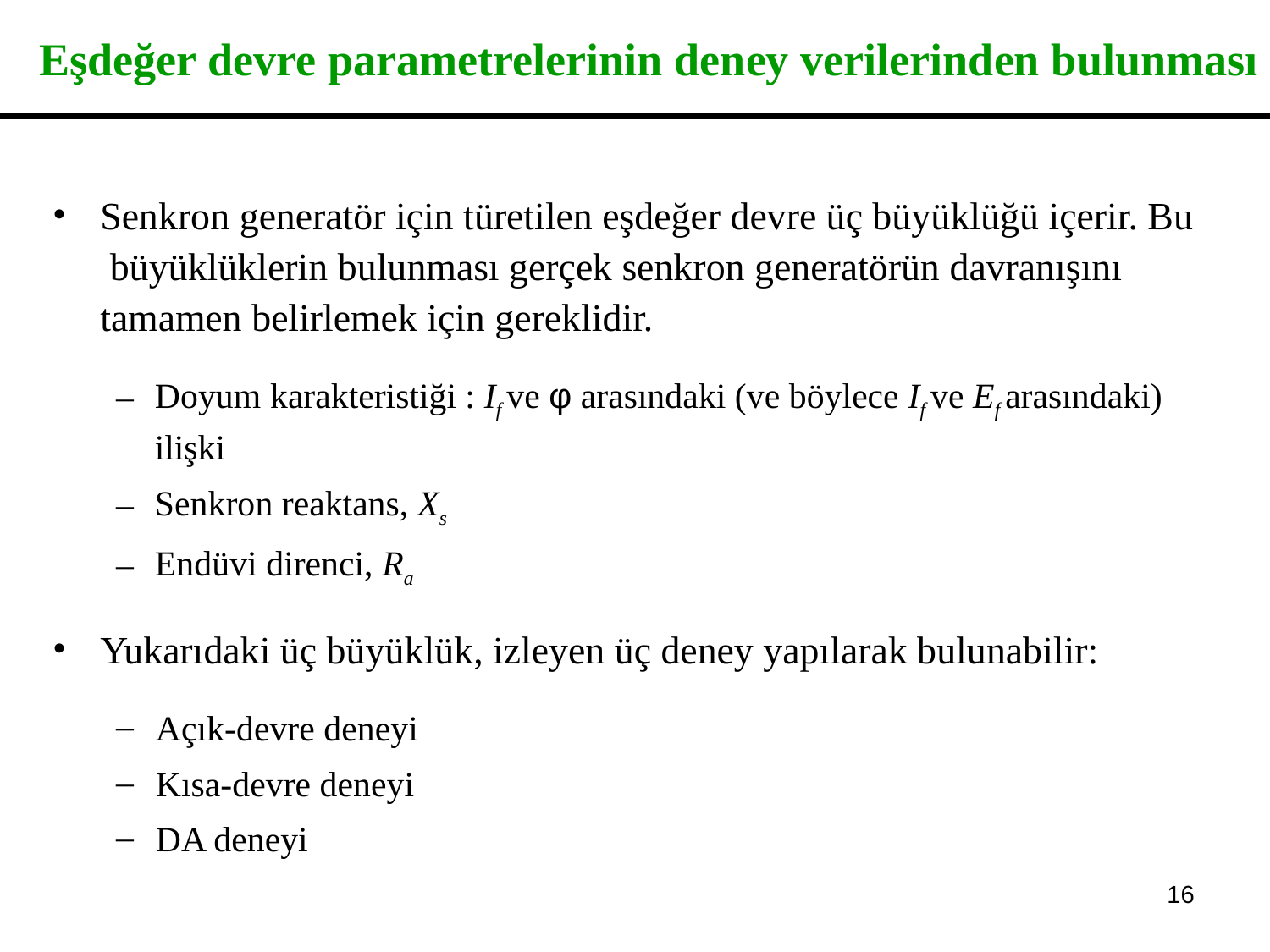

# Eşdeğer devre parametrelerinin deney verilerinden bulunması

Senkron generatör için türetilen eşdeğer devre üç büyüklüğü içerir. Bu  büyüklüklerin bulunması gerçek senkron generatörün davranışını  tamamen belirlemek için gereklidir.
Doyum karakteristiği : If ve φ arasındaki (ve böylece If ve Ef arasındaki)  ilişki
Senkron reaktans, Xs
Endüvi direnci, Ra
Yukarıdaki üç büyüklük, izleyen üç deney yapılarak bulunabilir:
Açık-devre deneyi
Kısa-devre deneyi
DA deneyi
16